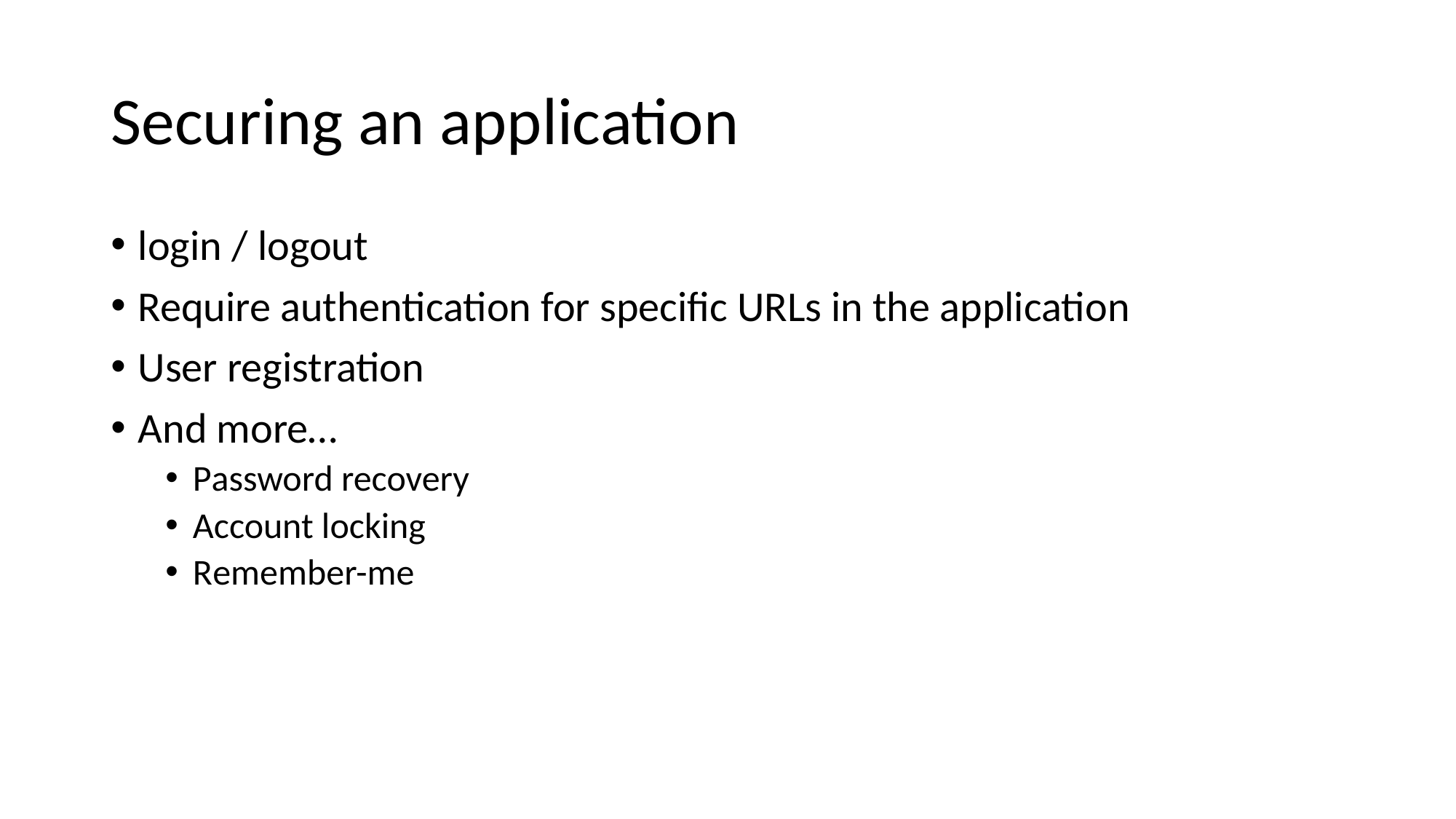

# Securing an application
login / logout
Require authentication for specific URLs in the application
User registration
And more…
Password recovery
Account locking
Remember-me